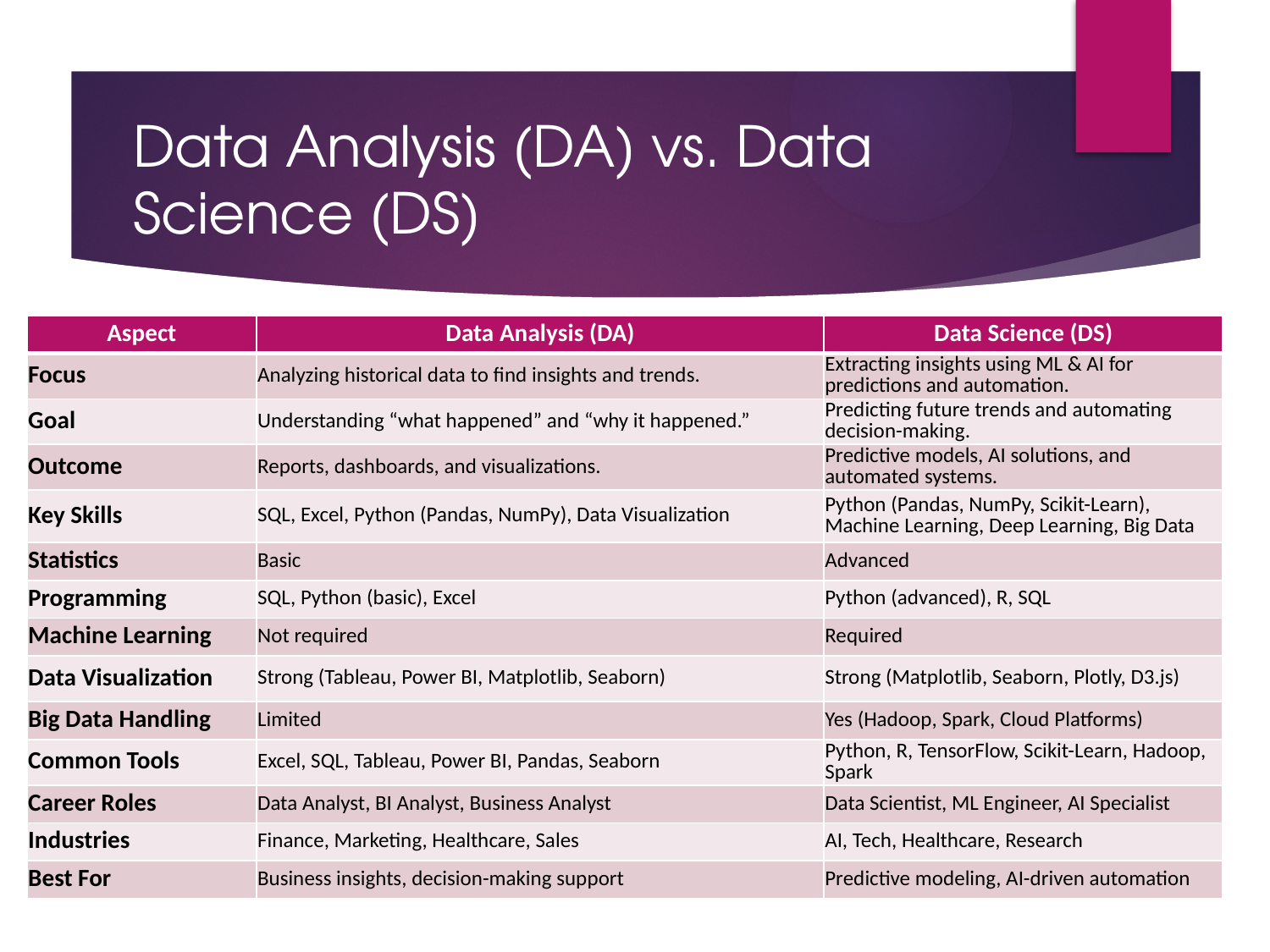

# Data Analysis (DA) vs. Data Science (DS)
| Aspect | Data Analysis (DA) | Data Science (DS) |
| --- | --- | --- |
| Focus | Analyzing historical data to find insights and trends. | Extracting insights using ML & AI for predictions and automation. |
| Goal | Understanding “what happened” and “why it happened.” | Predicting future trends and automating decision-making. |
| Outcome | Reports, dashboards, and visualizations. | Predictive models, AI solutions, and automated systems. |
| Key Skills | SQL, Excel, Python (Pandas, NumPy), Data Visualization | Python (Pandas, NumPy, Scikit-Learn), Machine Learning, Deep Learning, Big Data |
| Statistics | Basic | Advanced |
| Programming | SQL, Python (basic), Excel | Python (advanced), R, SQL |
| Machine Learning | Not required | Required |
| Data Visualization | Strong (Tableau, Power BI, Matplotlib, Seaborn) | Strong (Matplotlib, Seaborn, Plotly, D3.js) |
| Big Data Handling | Limited | Yes (Hadoop, Spark, Cloud Platforms) |
| Common Tools | Excel, SQL, Tableau, Power BI, Pandas, Seaborn | Python, R, TensorFlow, Scikit-Learn, Hadoop, Spark |
| Career Roles | Data Analyst, BI Analyst, Business Analyst | Data Scientist, ML Engineer, AI Specialist |
| Industries | Finance, Marketing, Healthcare, Sales | AI, Tech, Healthcare, Research |
| Best For | Business insights, decision-making support | Predictive modeling, AI-driven automation |